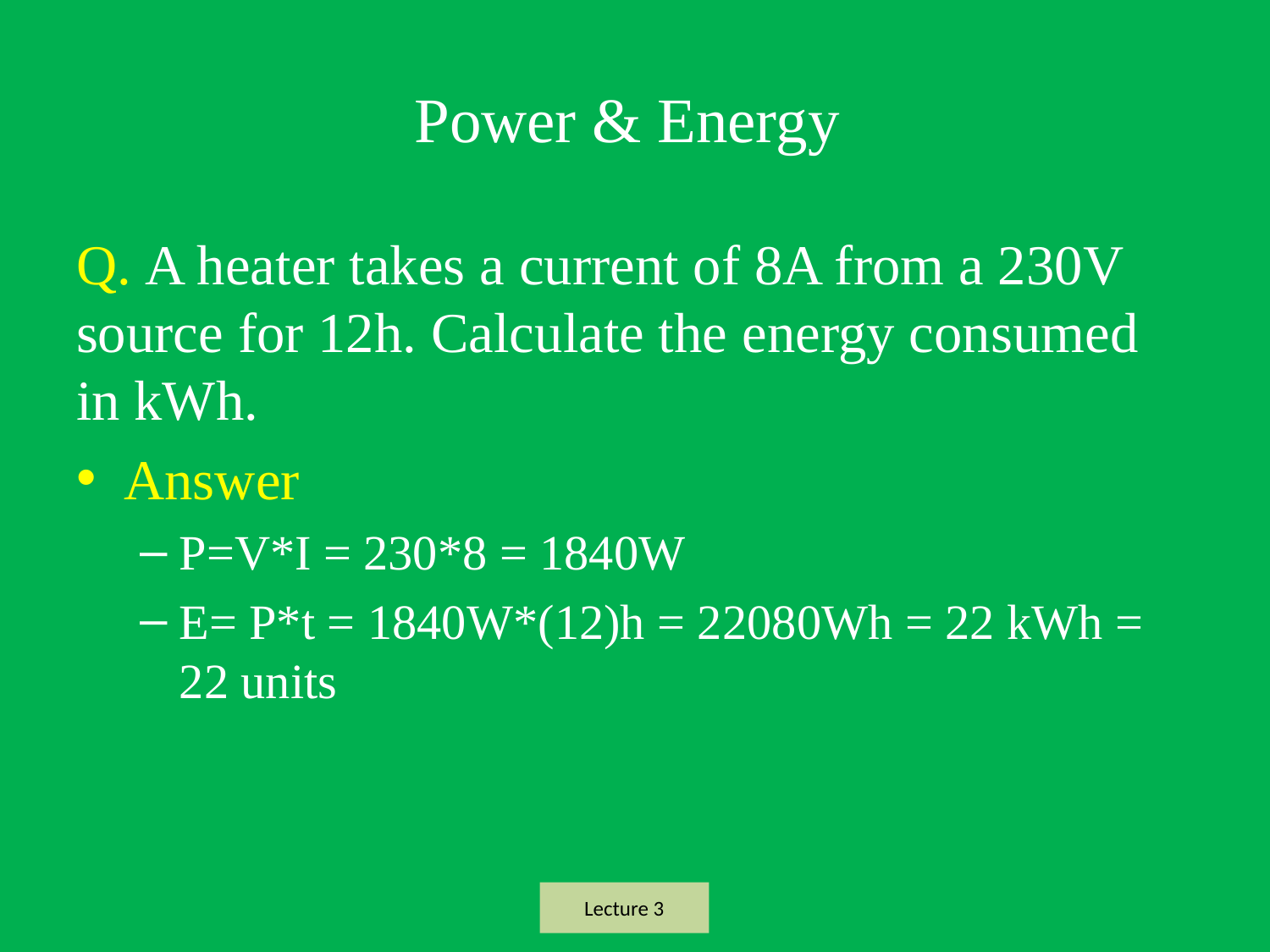

# Power & Energy
Q. A heater takes a current of 8A from a 230V source for 12h. Calculate the energy consumed in kWh.
Answer
P=V*I = 230*8 = 1840W
E= P*t = 1840W*(12)h = 22080Wh = 22 kWh = 22 units

Lecture 3
6